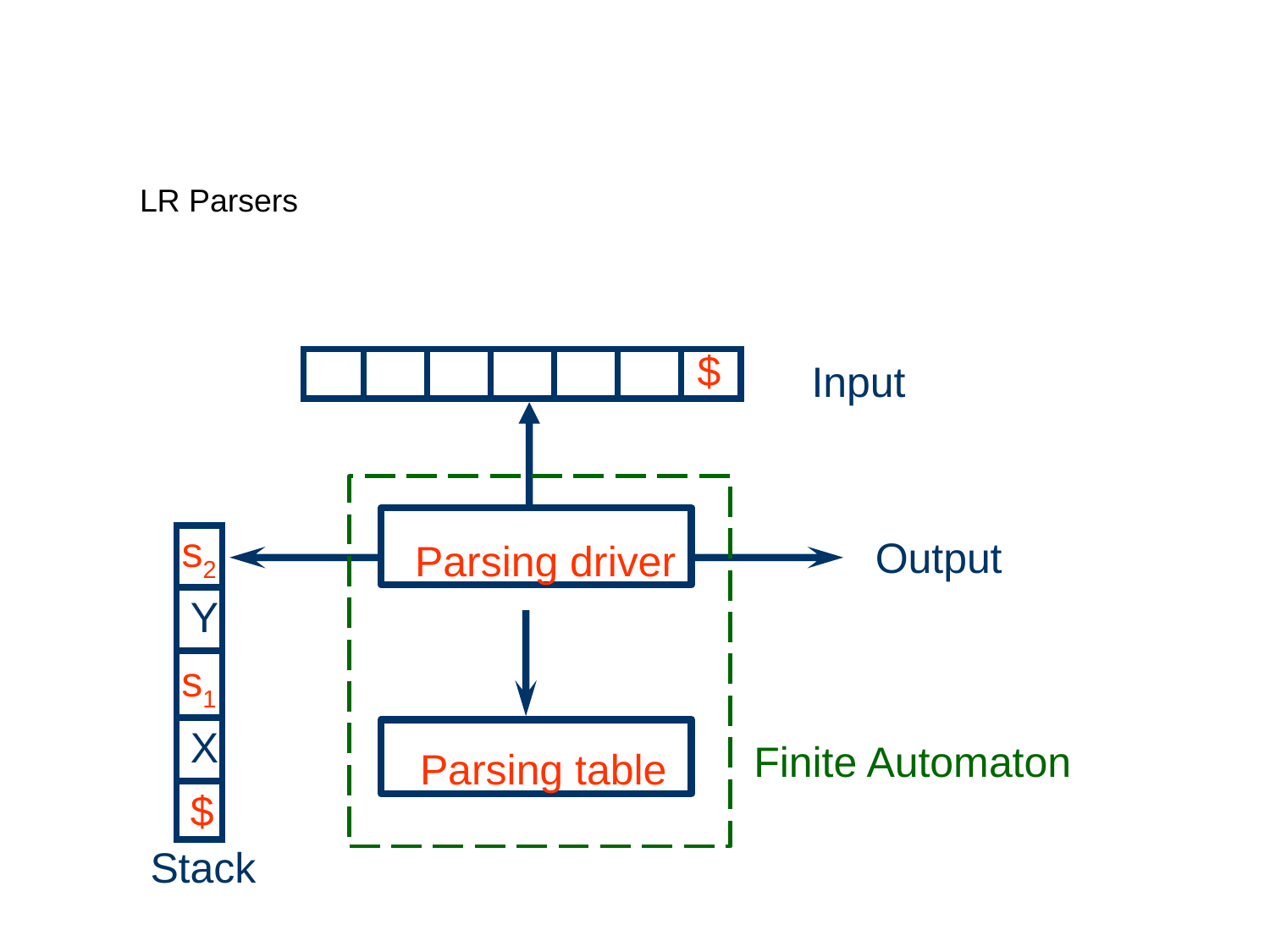

# LR Parsers
|  |  |  |  |  |  | $ |
| --- | --- | --- | --- | --- | --- | --- |
Input

Parsing driver
| s2 |
| --- |
| Y |
| s1 |
| X |
| $ |
Output
Parsing table
Finite Automaton
Stack